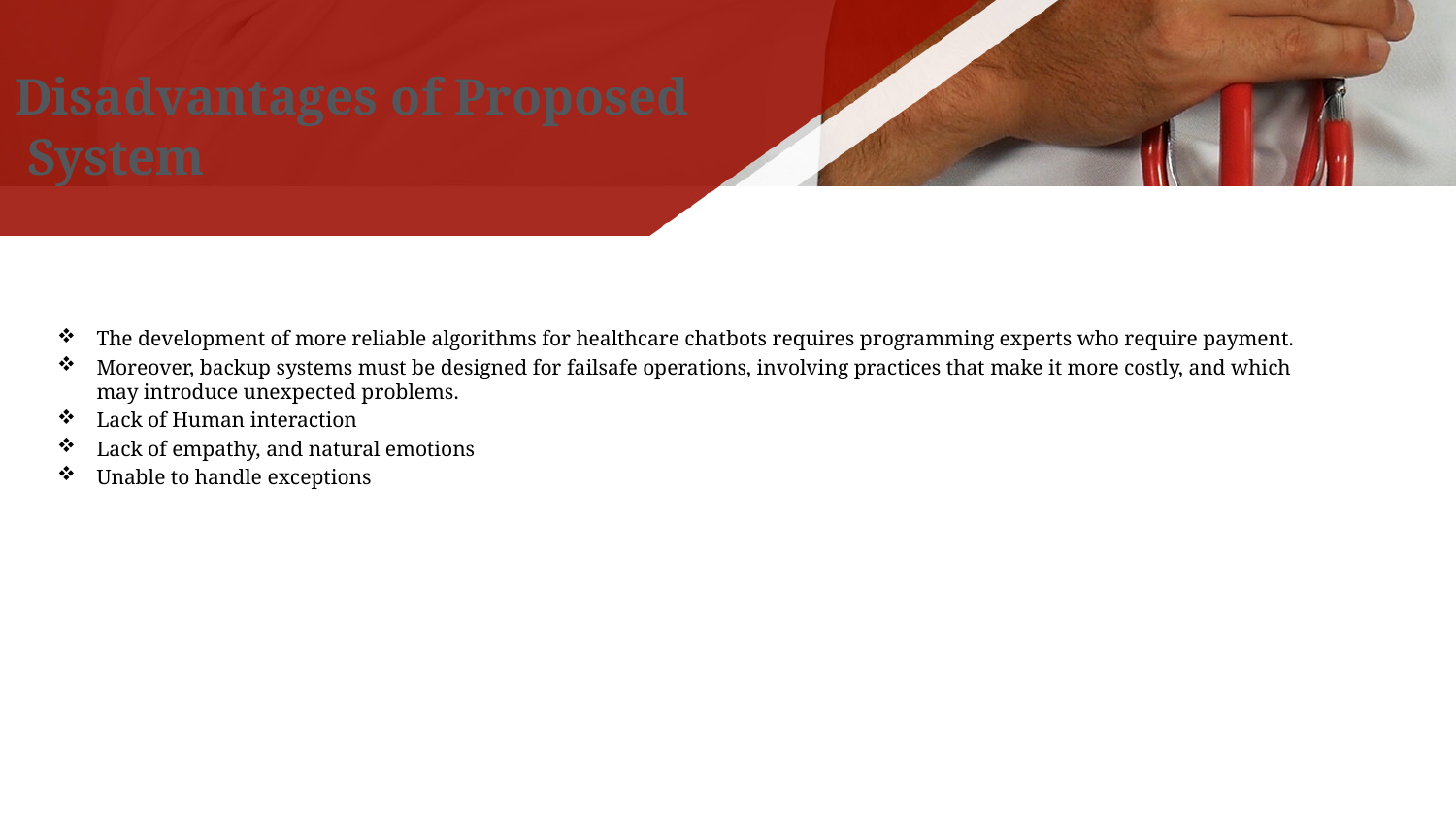

# Disadvantages of Proposed System
The development of more reliable algorithms for healthcare chatbots requires programming experts who require payment.
Moreover, backup systems must be designed for failsafe operations, involving practices that make it more costly, and which may introduce unexpected problems.
Lack of Human interaction
Lack of empathy, and natural emotions
Unable to handle exceptions